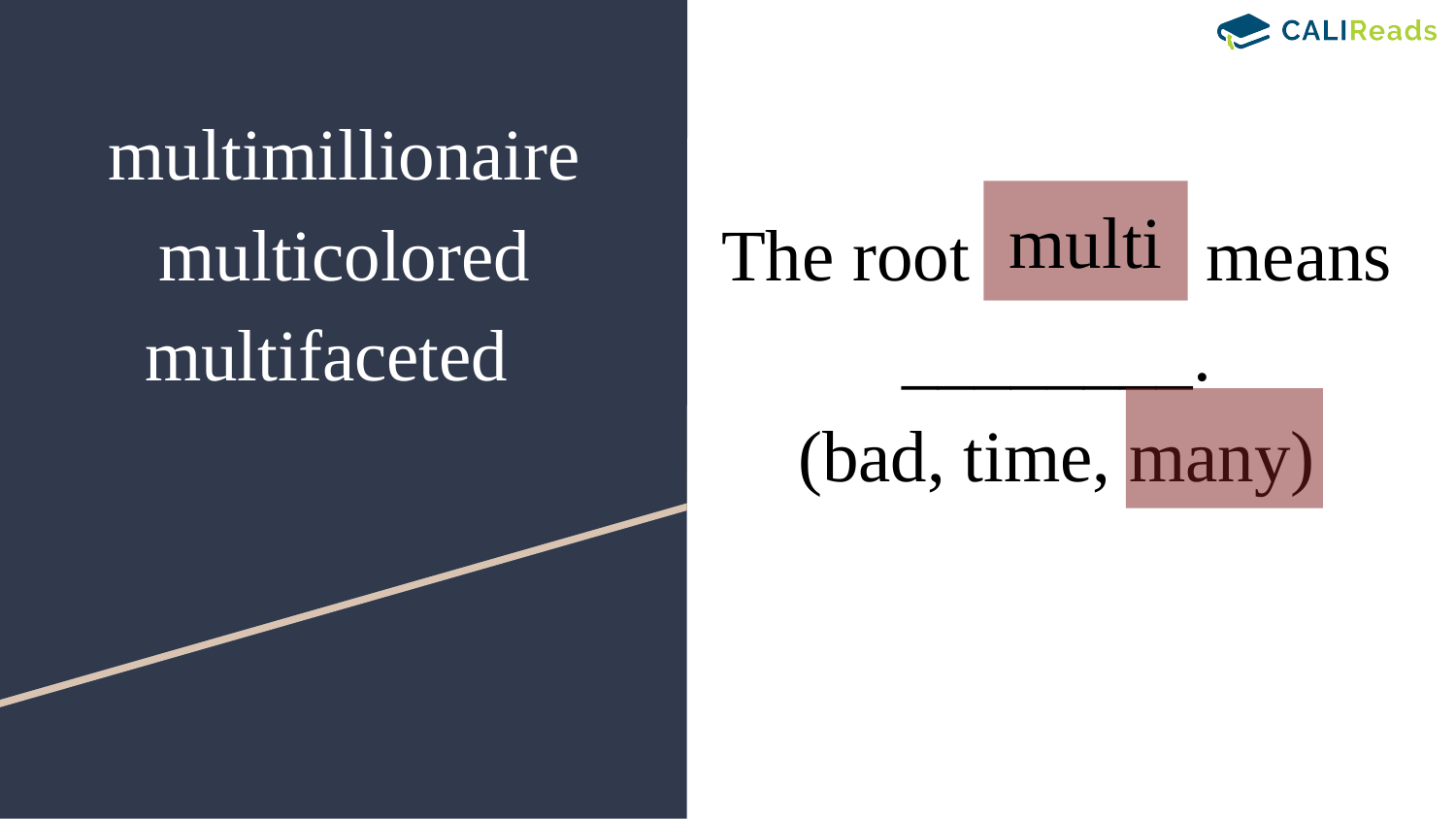

# multimillionaire
multicolored
multifaceted

Au
The root             means ________.
(bad, time, many)

multi